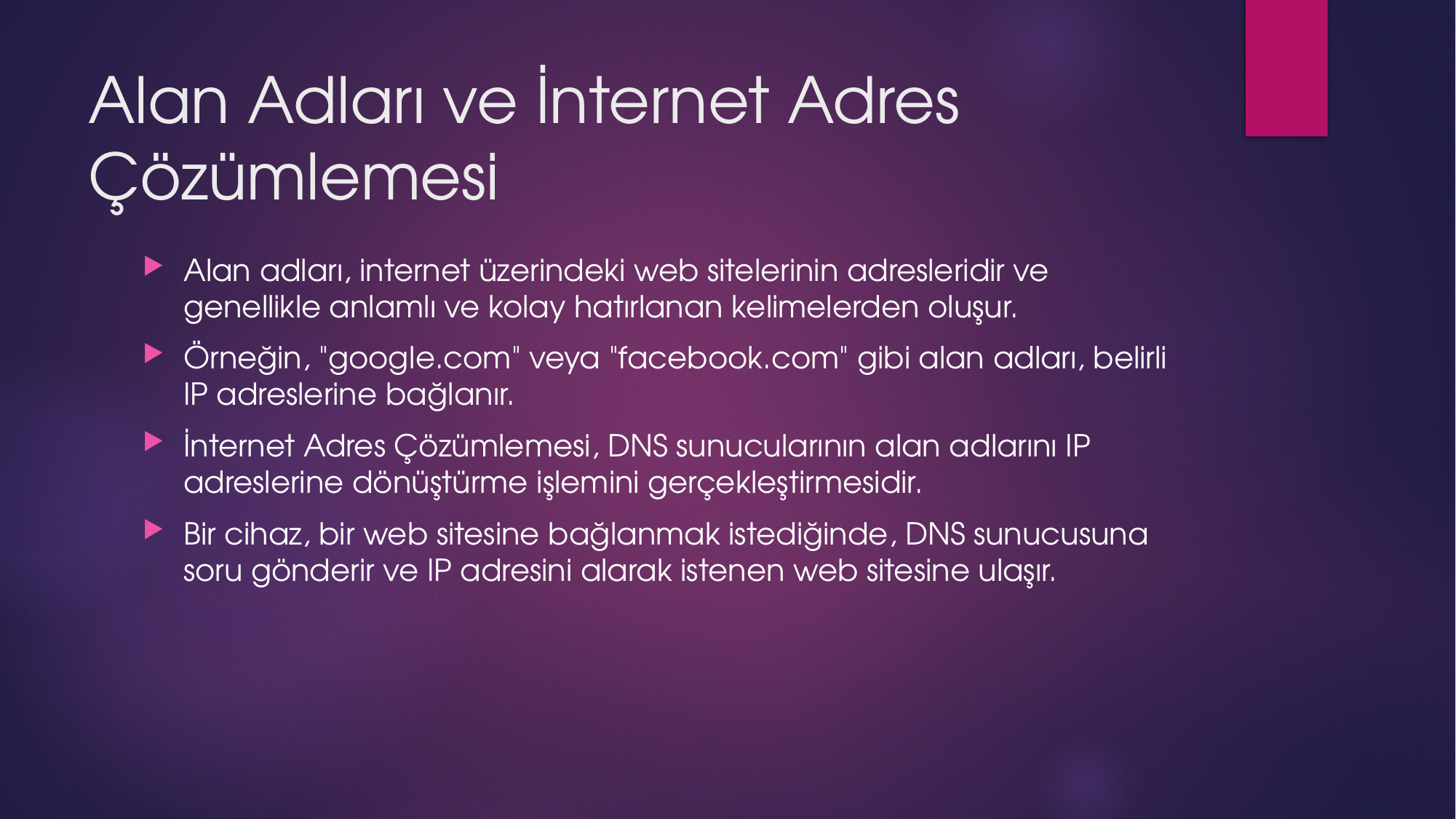

# Alan Adları ve İnternet Adres Çözümlemesi
Alan adları, internet üzerindeki web sitelerinin adresleridir ve genellikle anlamlı ve kolay hatırlanan kelimelerden oluşur.
Örneğin, "google.com" veya "facebook.com" gibi alan adları, belirli IP adreslerine bağlanır.
İnternet Adres Çözümlemesi, DNS sunucularının alan adlarını IP adreslerine dönüştürme işlemini gerçekleştirmesidir.
Bir cihaz, bir web sitesine bağlanmak istediğinde, DNS sunucusuna soru gönderir ve IP adresini alarak istenen web sitesine ulaşır.